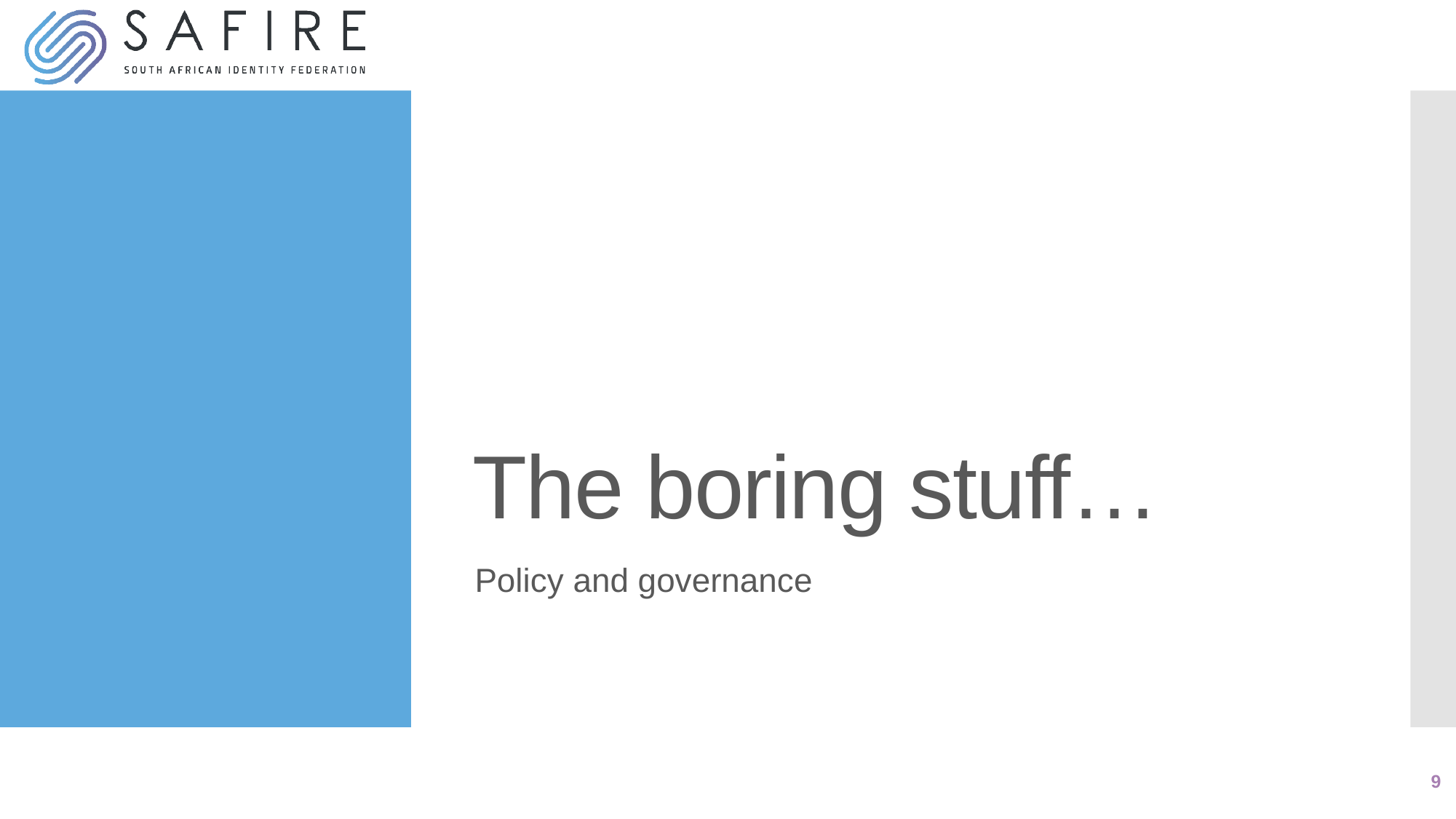

# The boring stuff…
Policy and governance
9